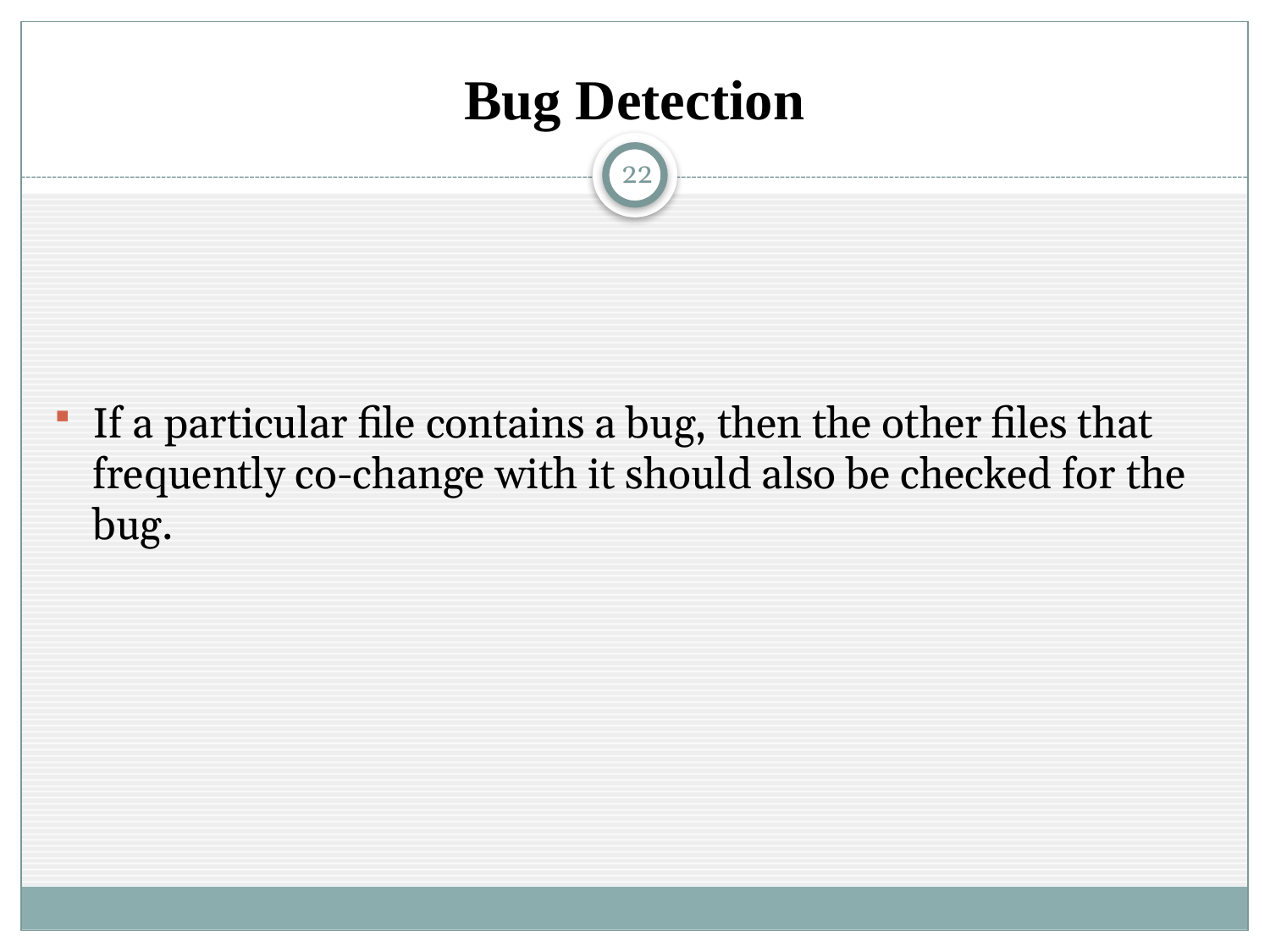

# Bug Detection
22

If a particular file contains a bug, then the other files that frequently co-change with it should also be checked for the bug.